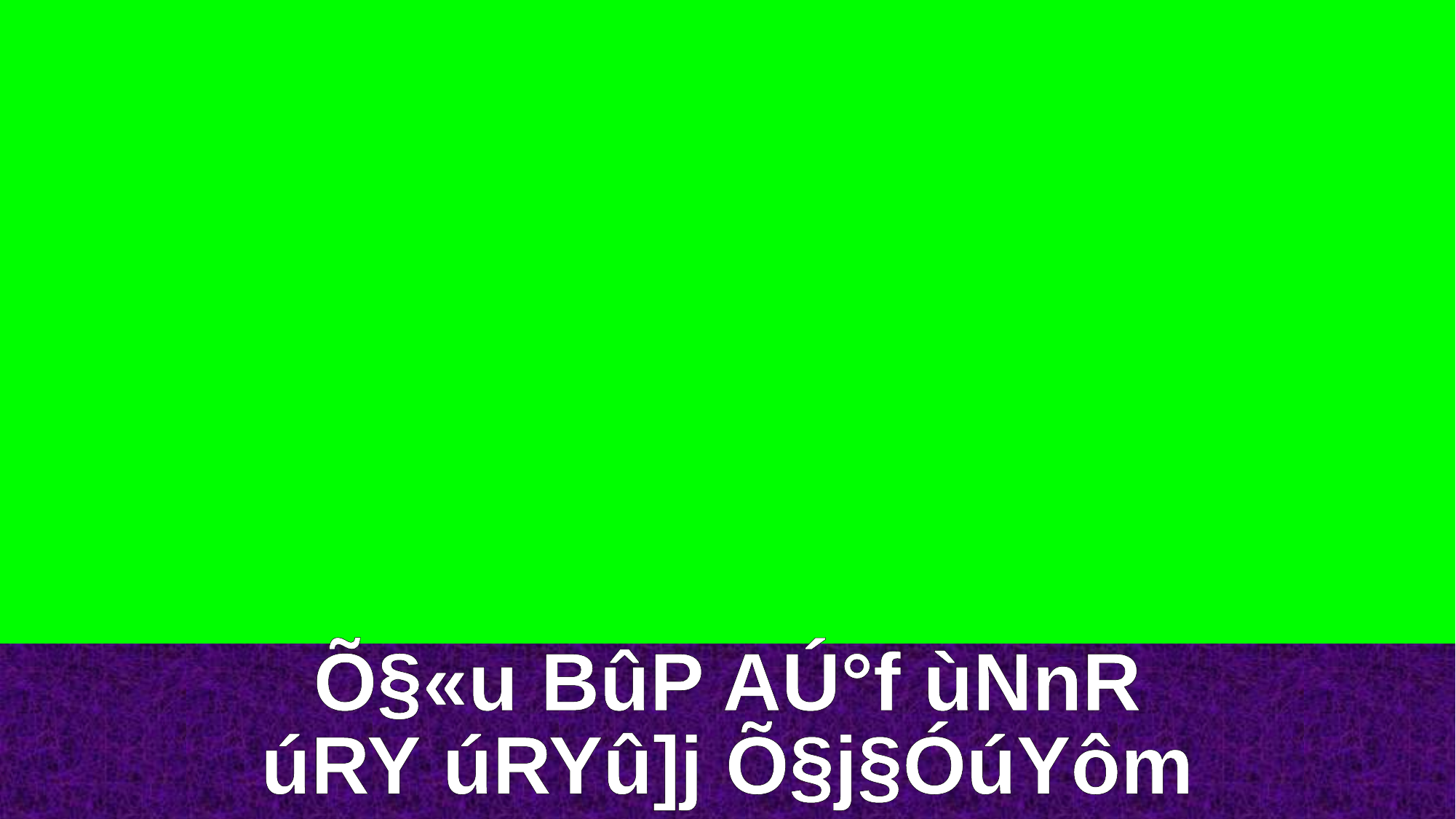

Õ§«u BûP AÚ°f ùNnR
úRY úRYû]j Õ§j§ÓúYôm